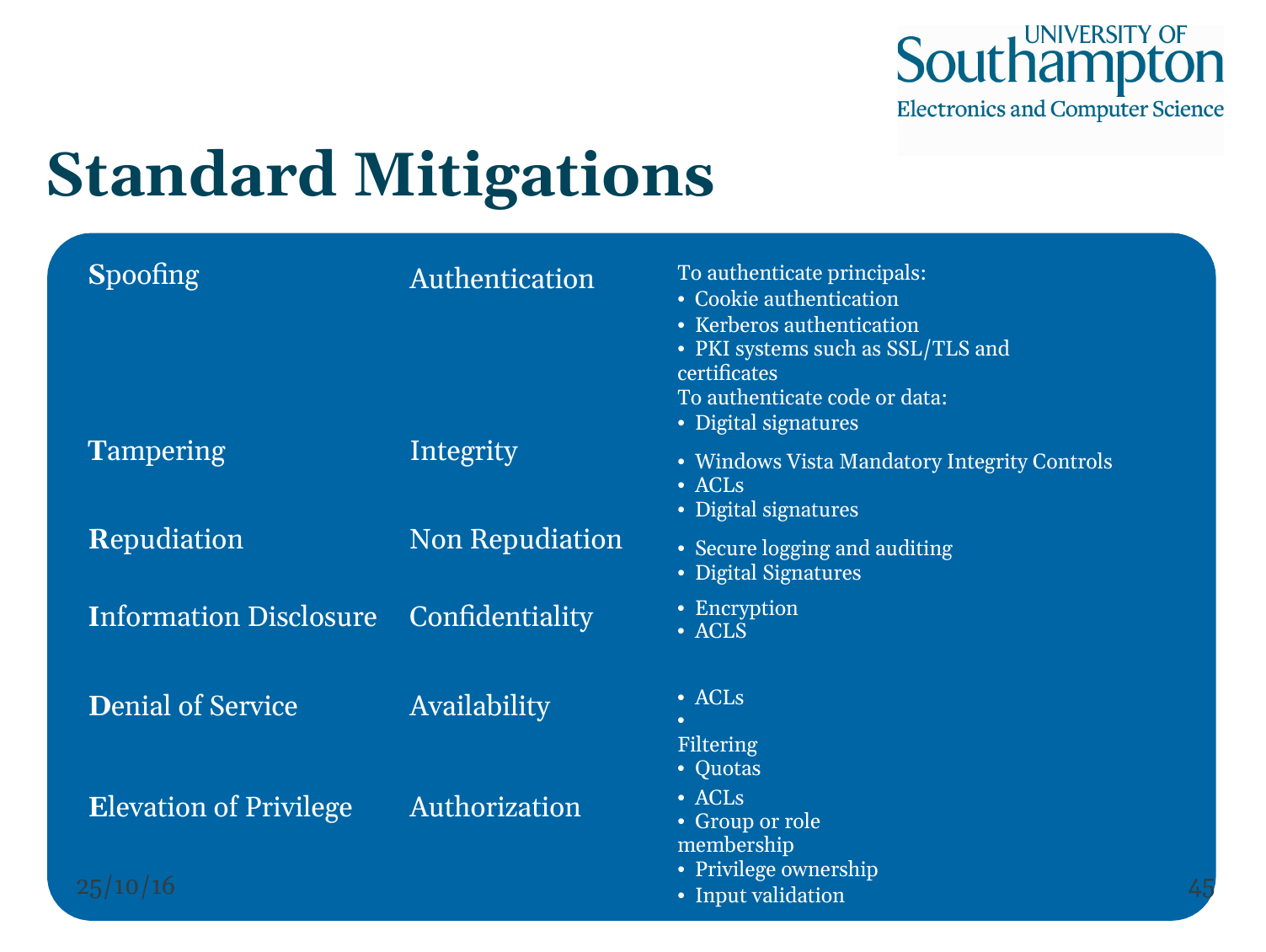

Standard
Spoofing
Mitigations

To authenticate principals:
•  Cookie authentication
•  Kerberos authentication
•  PKI systems such as SSL/TLS and certificates
To authenticate code or data:
•  Digital signatures
•  Windows Vista Mandatory Integrity Controls
•  ACLs
•  Digital signatures
•  Secure logging and auditing
•  Digital Signatures
Authentication
Tampering
Integrity
Repudiation
Non Repudiation
•  Encryption
•  ACLS
Information Disclosure
Confidentiality
•  ACLs
•  Filtering
•  Quotas
Denial of Service
Availability
•  ACLs
•  Group or role membership
•  Privilege ownership
•  Input validation
Elevation of Privilege
Authorization
45
25/10/16